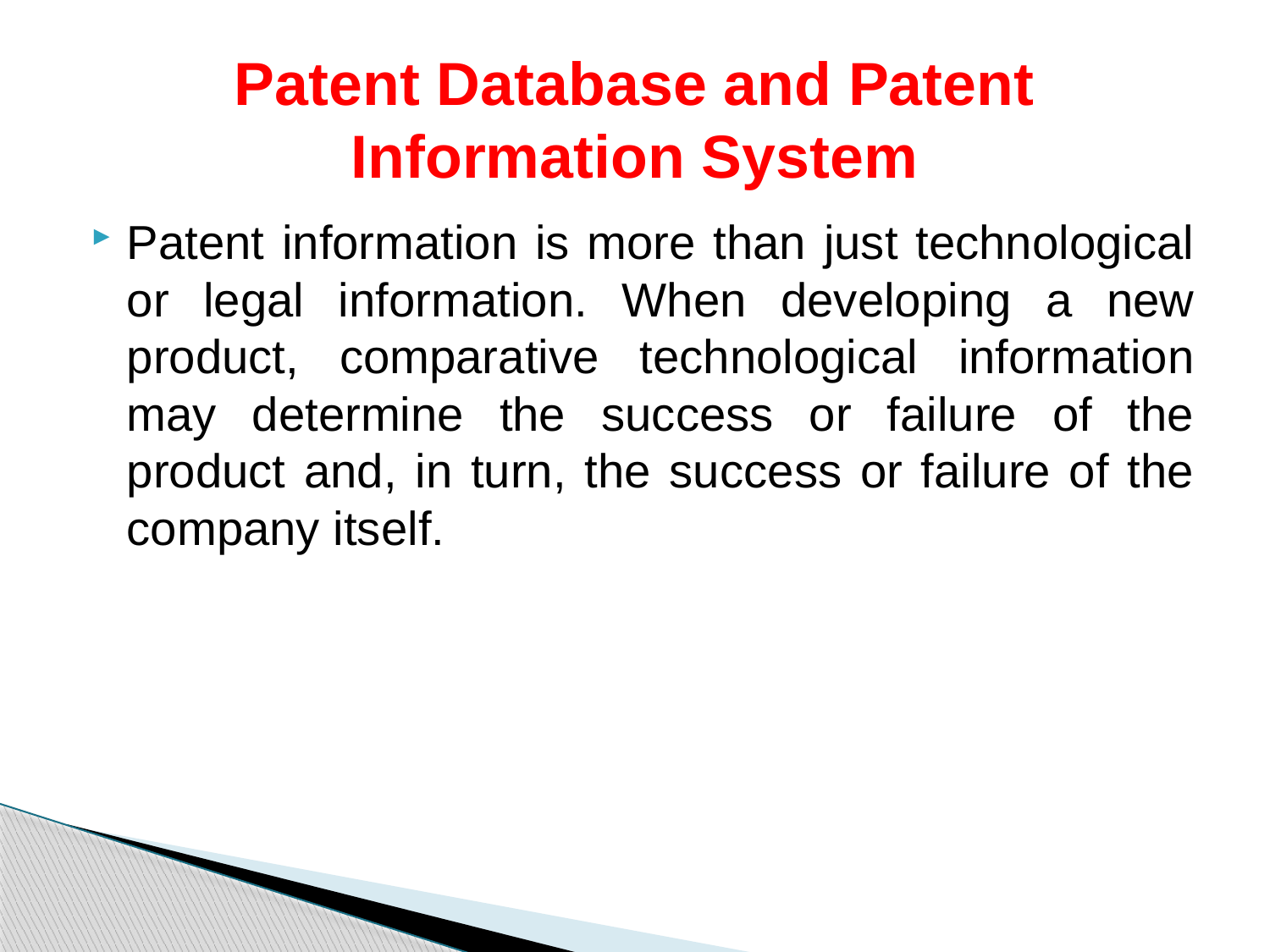

# Patent Database and Patent Information System
Patent information is more than just technological or legal information. When developing a new product, comparative technological information may determine the success or failure of the product and, in turn, the success or failure of the company itself.